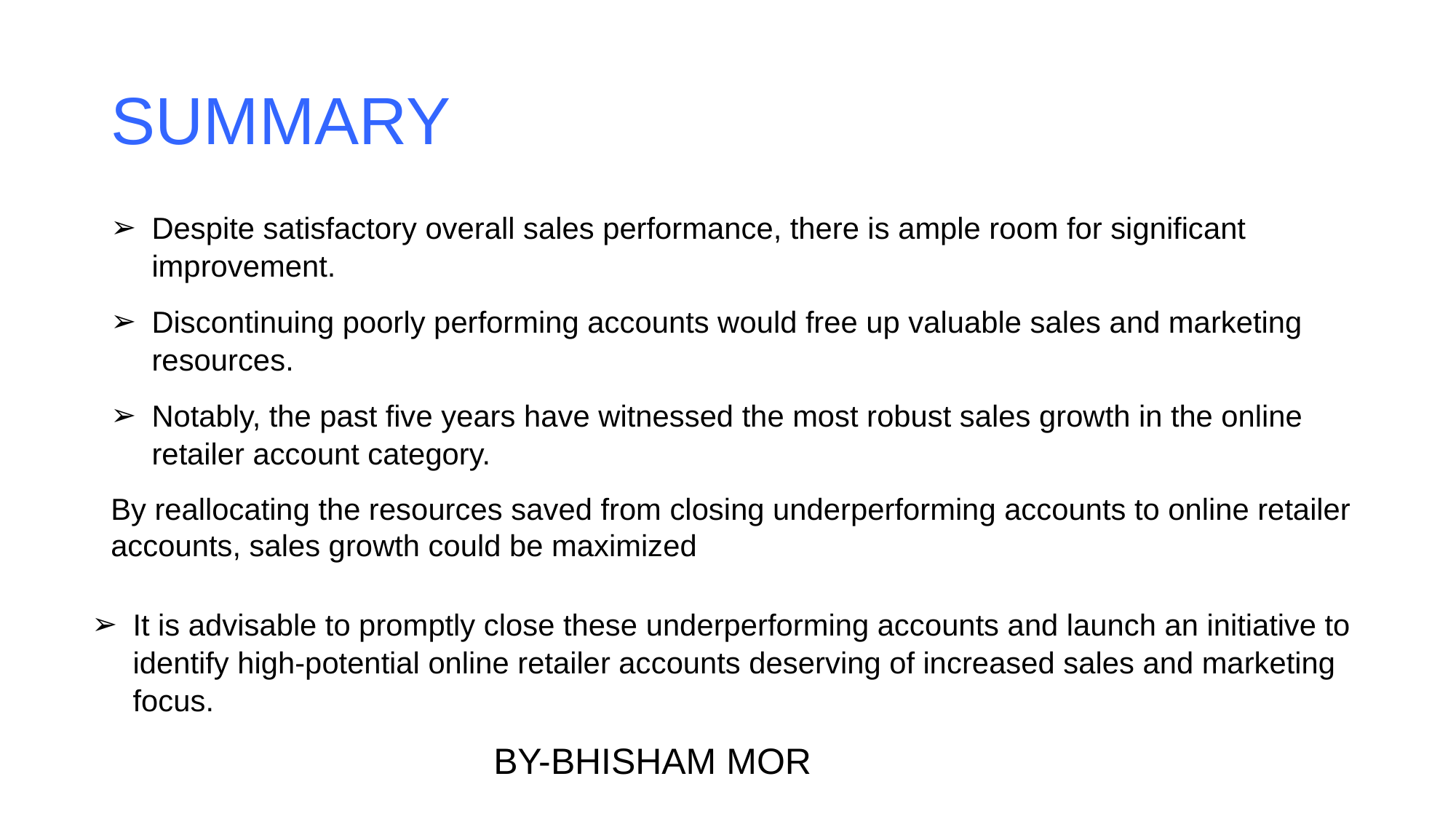

# SUMMARY
Despite satisfactory overall sales performance, there is ample room for significant improvement.
Discontinuing poorly performing accounts would free up valuable sales and marketing resources.
Notably, the past five years have witnessed the most robust sales growth in the online retailer account category.
By reallocating the resources saved from closing underperforming accounts to online retailer accounts, sales growth could be maximized
It is advisable to promptly close these underperforming accounts and launch an initiative to identify high-potential online retailer accounts deserving of increased sales and marketing focus.
                                                BY-BHISHAM MOR